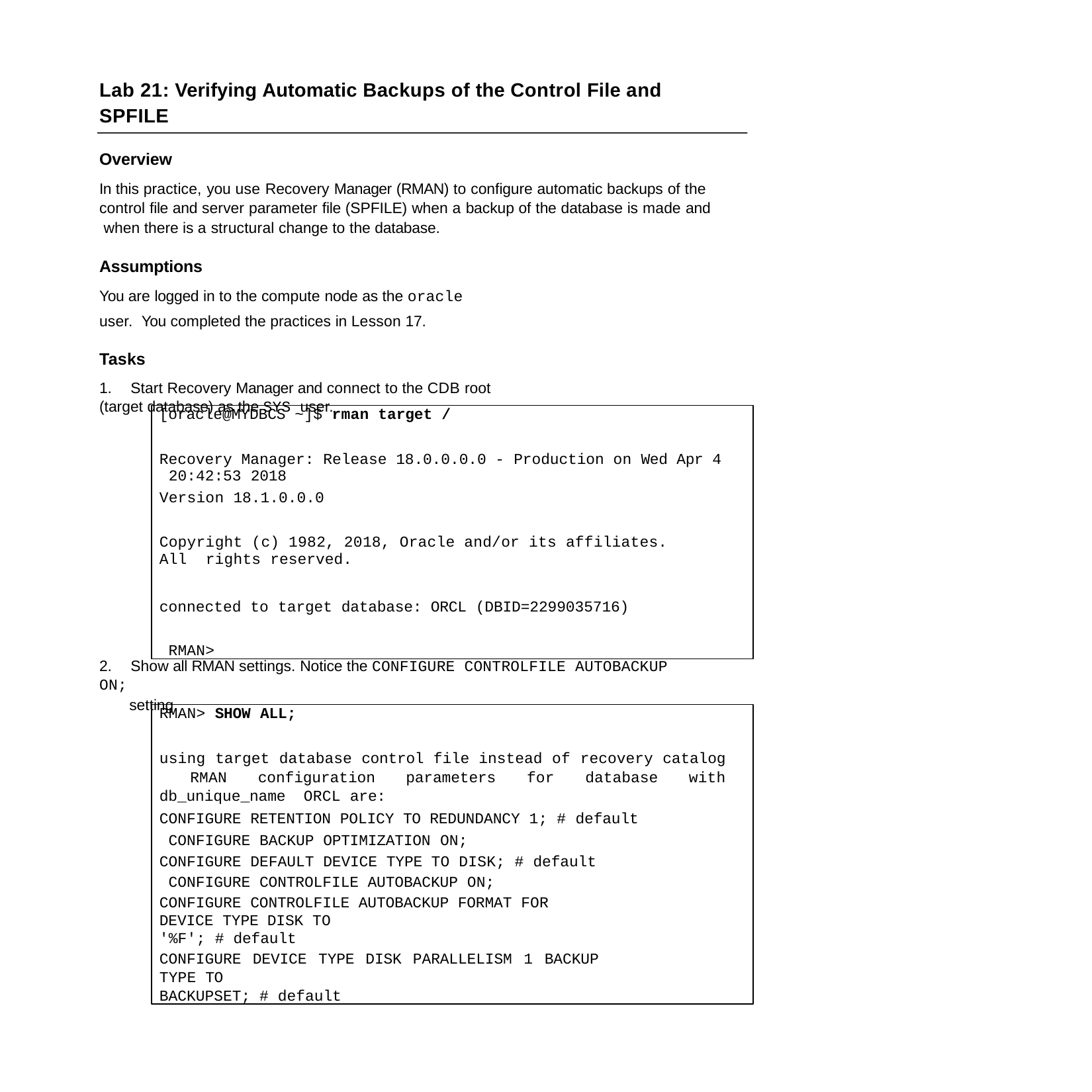

Lab 21: Verifying Automatic Backups of the Control File and  SPFILE

Overview
In this practice, you use Recovery Manager (RMAN) to configure automatic backups of the  control file and server parameter file (SPFILE) when a backup of the database is made and  when there is a structural change to the database.

Assumptions
You are logged in to the compute node as the oracle user.  You completed the practices in Lesson 17.

Tasks
1.	Start Recovery Manager and connect to the CDB root (target database) as the SYS user.

[oracle@MYDBCS ~]$ rman target /

Recovery Manager: Release 18.0.0.0.0 - Production on Wed Apr 4  20:42:53 2018
Version 18.1.0.0.0

Copyright (c) 1982, 2018, Oracle and/or its affiliates.	All  rights reserved.
connected to target database: ORCL (DBID=2299035716)  RMAN>
2.	Show all RMAN settings. Notice the CONFIGURE CONTROLFILE AUTOBACKUP ON;
setting.
RMAN> SHOW ALL;

using target database control file instead of recovery catalog  RMAN configuration parameters for database with db_unique_name  ORCL are:
CONFIGURE RETENTION POLICY TO REDUNDANCY 1; # default  CONFIGURE BACKUP OPTIMIZATION ON;
CONFIGURE DEFAULT DEVICE TYPE TO DISK; # default  CONFIGURE CONTROLFILE AUTOBACKUP ON;
CONFIGURE CONTROLFILE AUTOBACKUP FORMAT FOR DEVICE TYPE DISK TO
'%F'; # default
CONFIGURE DEVICE TYPE DISK PARALLELISM 1 BACKUP TYPE TO
BACKUPSET; # default